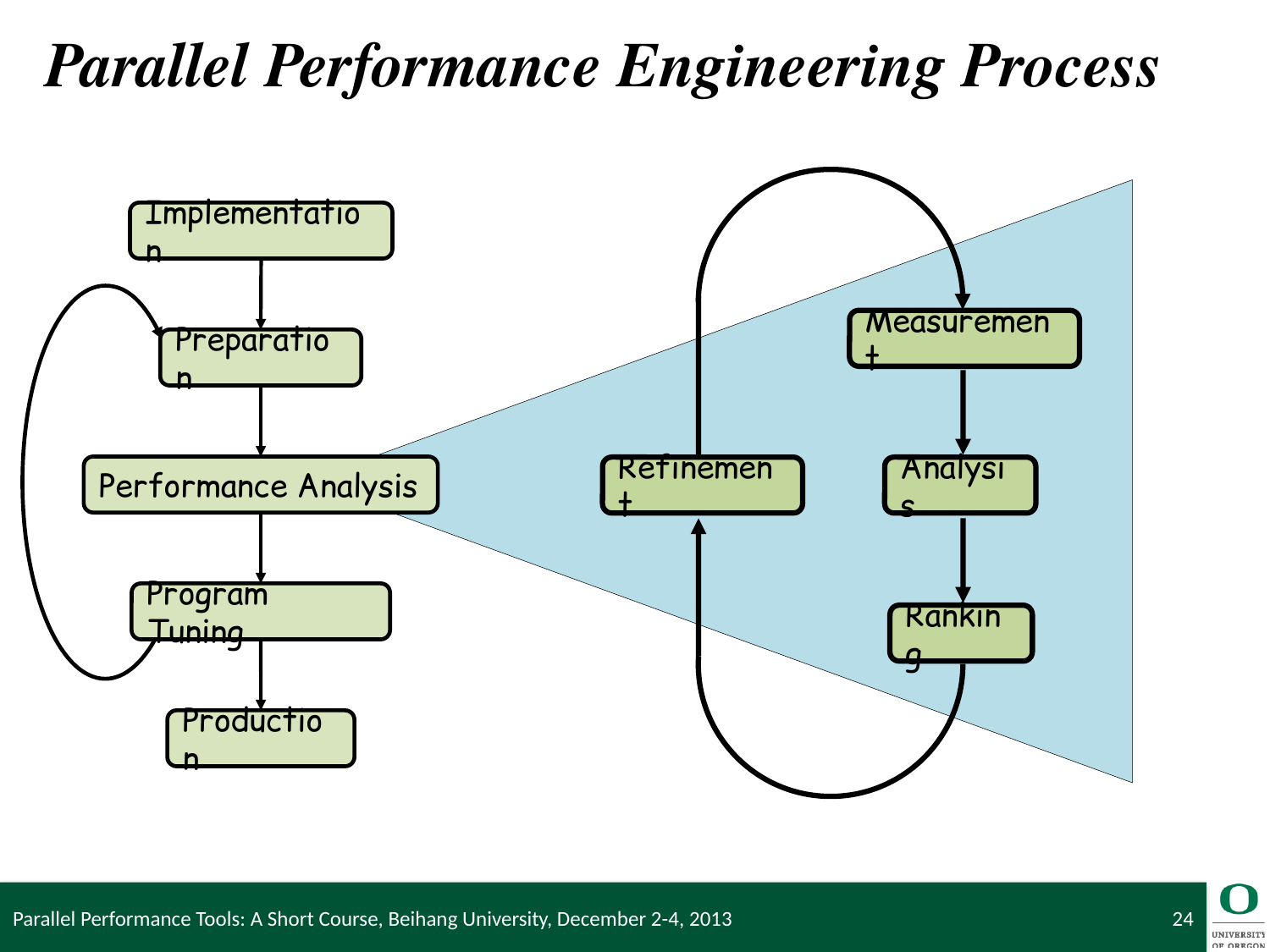

# Parallel Performance Engineering Process

Measurement

Refinement
Analysis

Ranking
Implementation
Preparation

Performance Analysis
Program Tuning
Production
Parallel Performance Tools: A Short Course, Beihang University, December 2-4, 2013
24